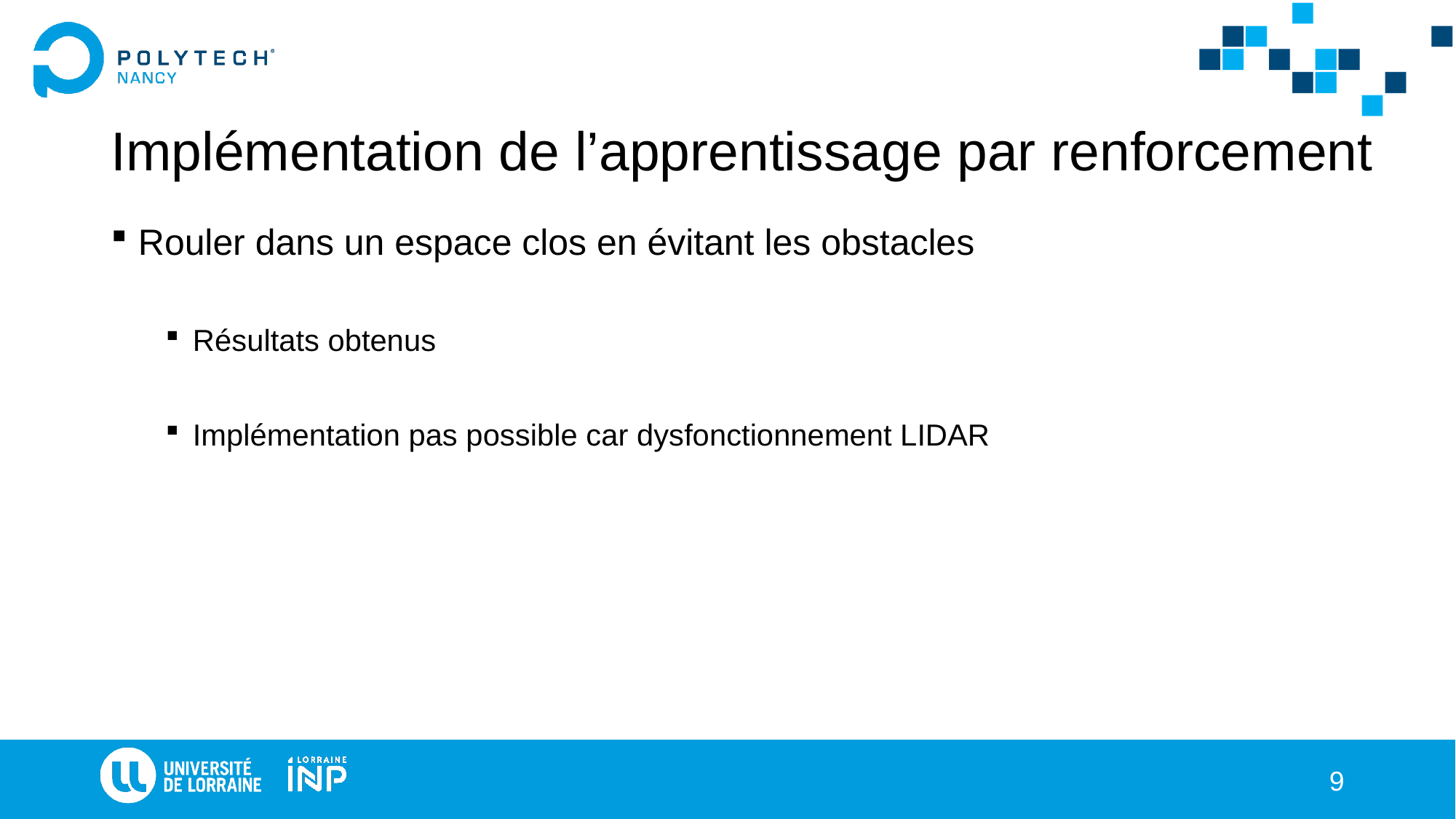

# Implémentation de l’apprentissage par renforcement
Rouler dans un espace clos en évitant les obstacles

Résultats obtenus

Implémentation pas possible car dysfonctionnement LIDAR